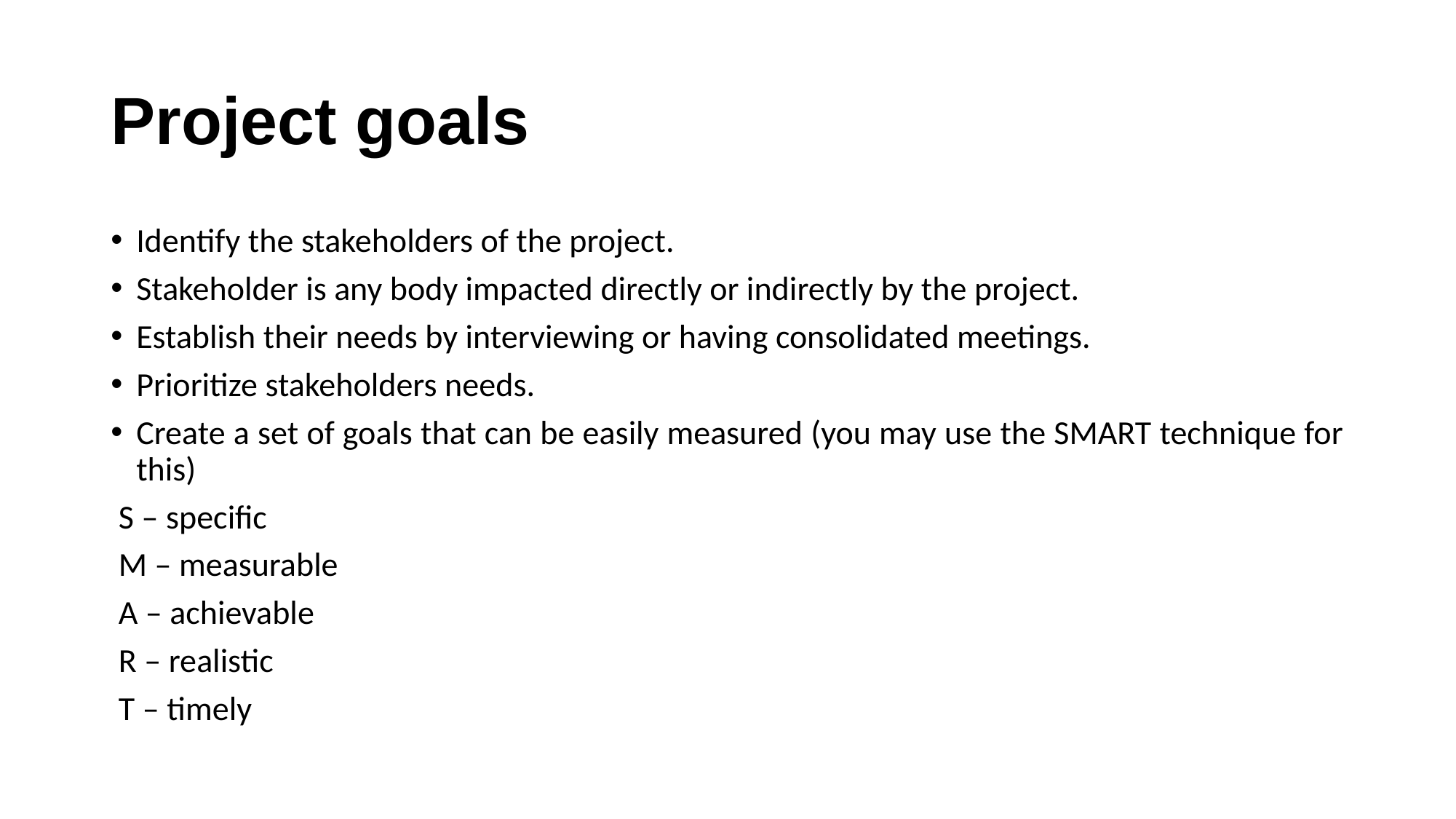

# Project goals
Identify the stakeholders of the project.
Stakeholder is any body impacted directly or indirectly by the project.
Establish their needs by interviewing or having consolidated meetings.
Prioritize stakeholders needs.
Create a set of goals that can be easily measured (you may use the SMART technique for this)
 S – specific
 M – measurable
 A – achievable
 R – realistic
 T – timely